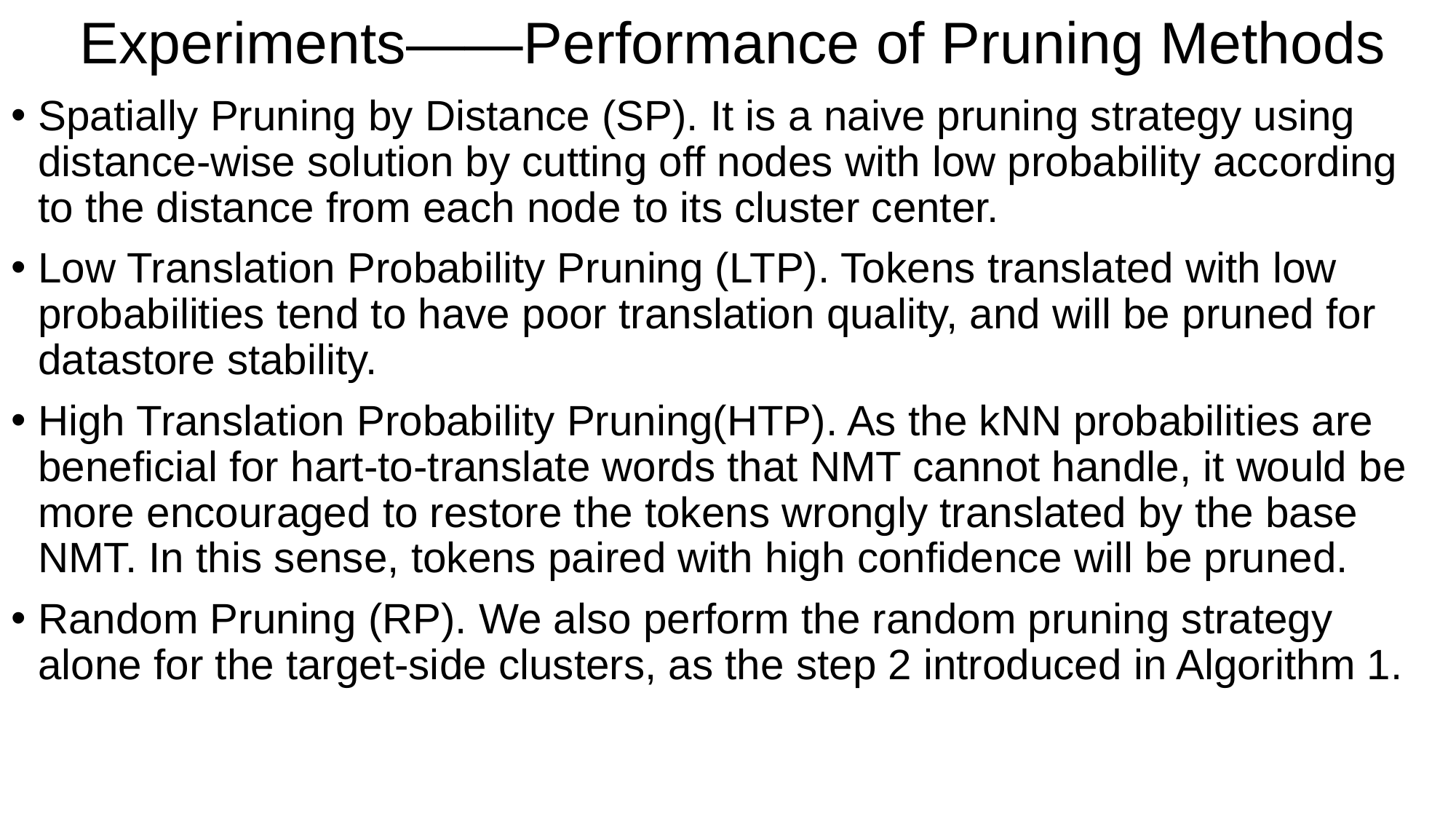

# Experiments——Performance of Pruning Methods
Spatially Pruning by Distance (SP). It is a naive pruning strategy using distance-wise solution by cutting off nodes with low probability according to the distance from each node to its cluster center.
Low Translation Probability Pruning (LTP). Tokens translated with low probabilities tend to have poor translation quality, and will be pruned for datastore stability.
High Translation Probability Pruning(HTP). As the kNN probabilities are beneficial for hart-to-translate words that NMT cannot handle, it would be more encouraged to restore the tokens wrongly translated by the base NMT. In this sense, tokens paired with high confidence will be pruned.
Random Pruning (RP). We also perform the random pruning strategy alone for the target-side clusters, as the step 2 introduced in Algorithm 1.